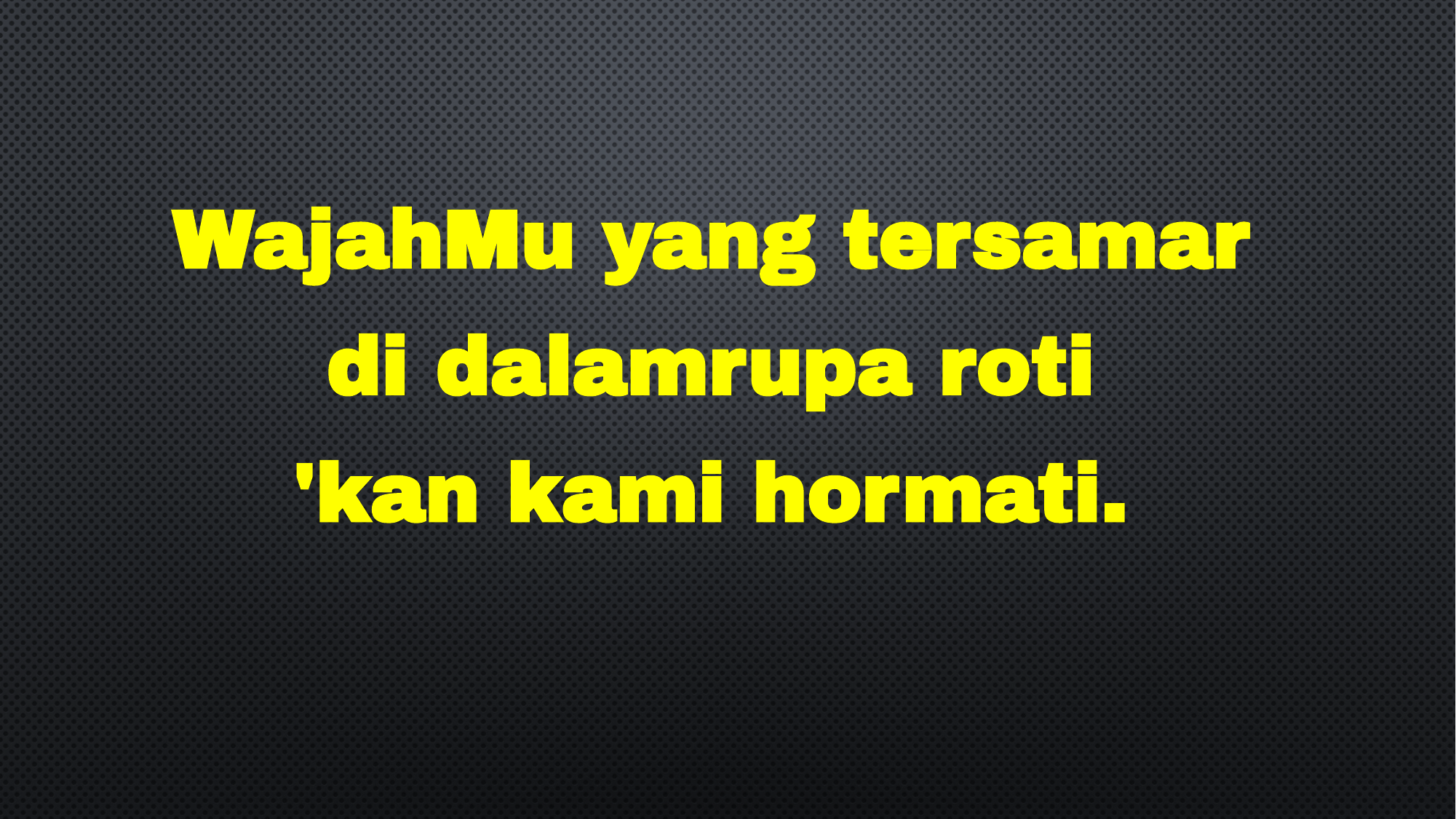

WajahMu yang tersamar
di dalamrupa roti
'kan kami hormati.